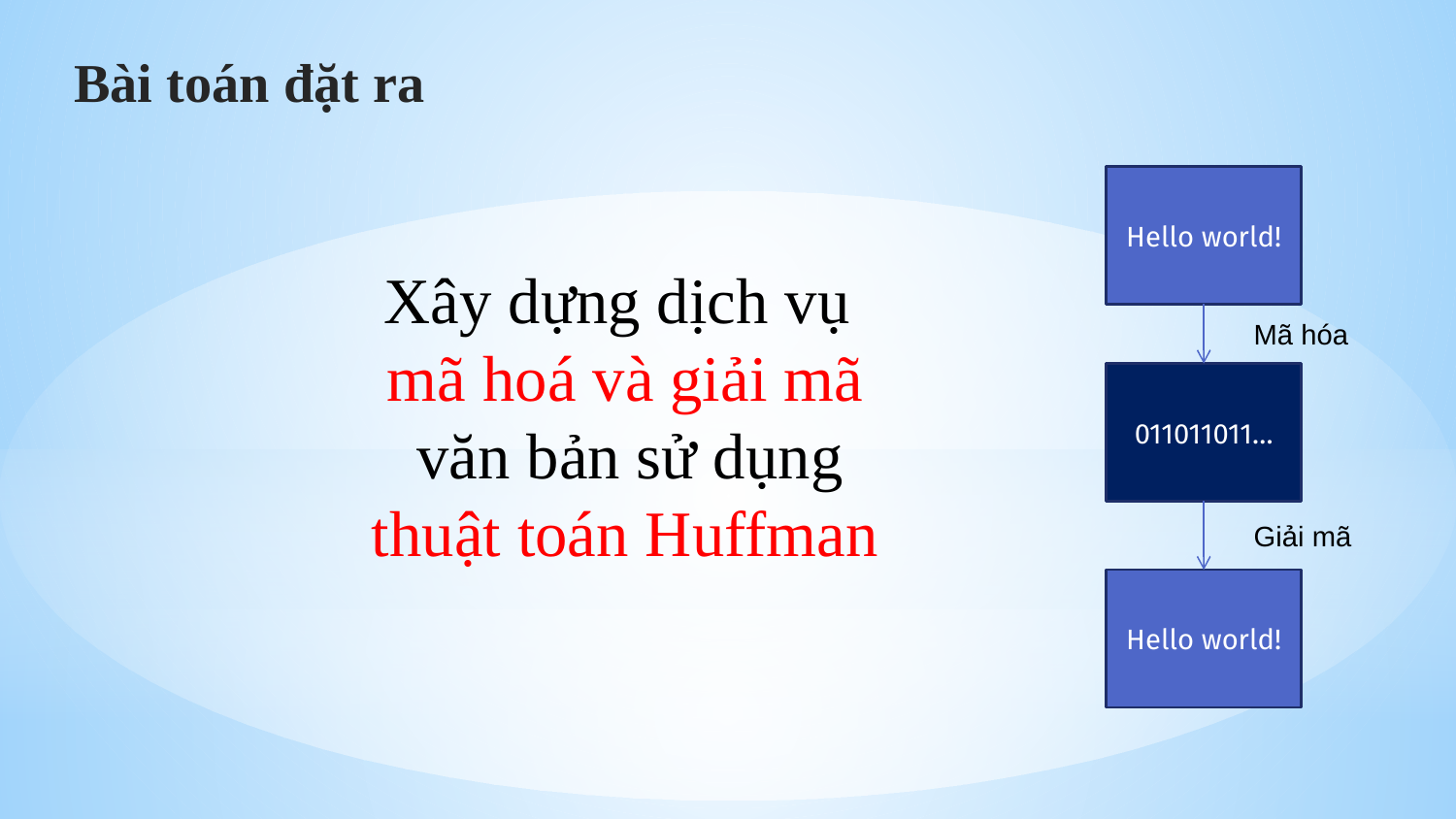

# Bài toán đặt ra
Hello world!
Xây dựng dịch vụ
 mã hoá và giải mã văn bản sử dụng
 thuật toán Huffman
Mã hóa
011011011…
Giải mã
Hello world!